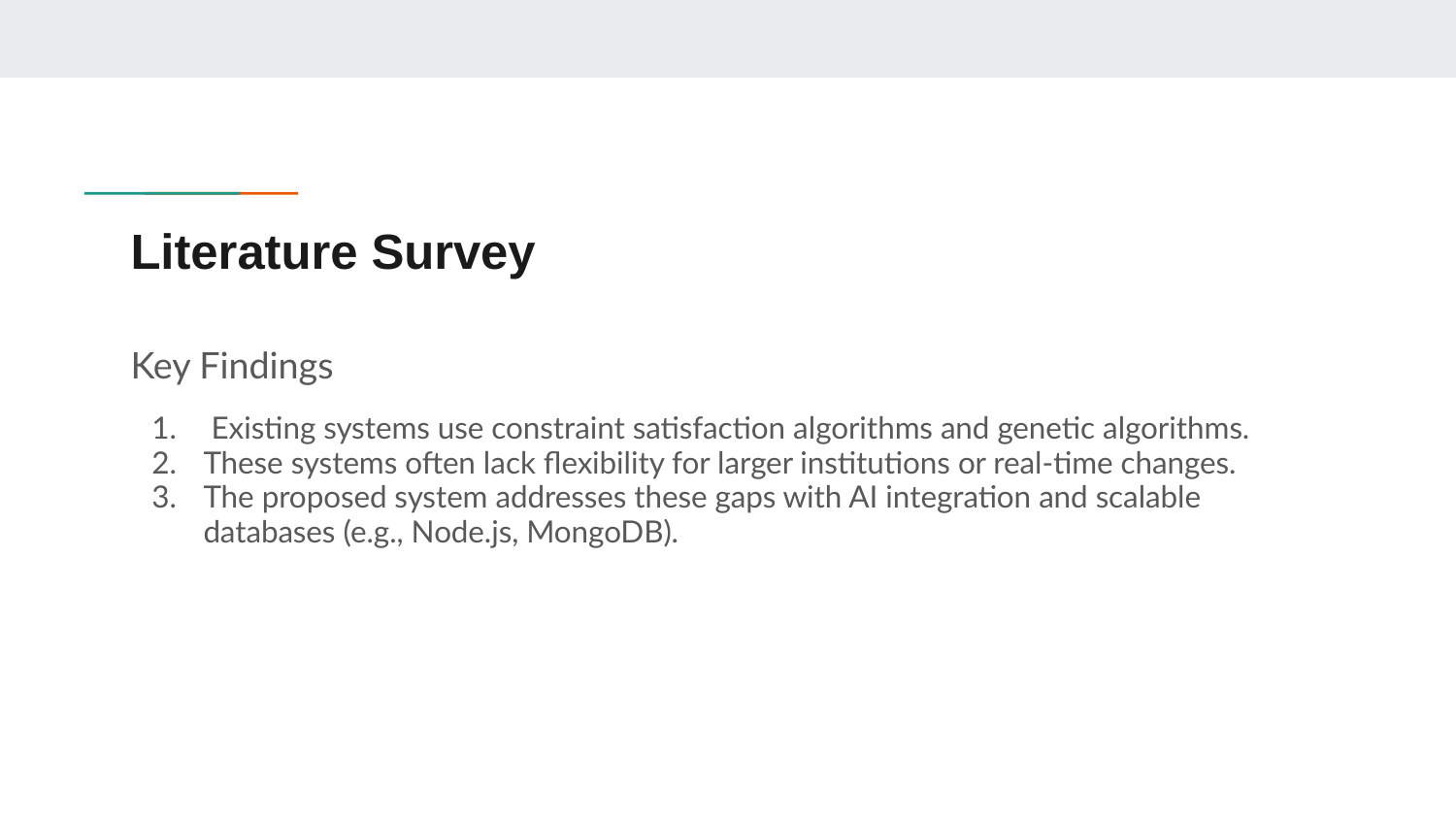

# Literature Survey
Key Findings
 Existing systems use constraint satisfaction algorithms and genetic algorithms.
These systems often lack flexibility for larger institutions or real-time changes.
The proposed system addresses these gaps with AI integration and scalable databases (e.g., Node.js, MongoDB).